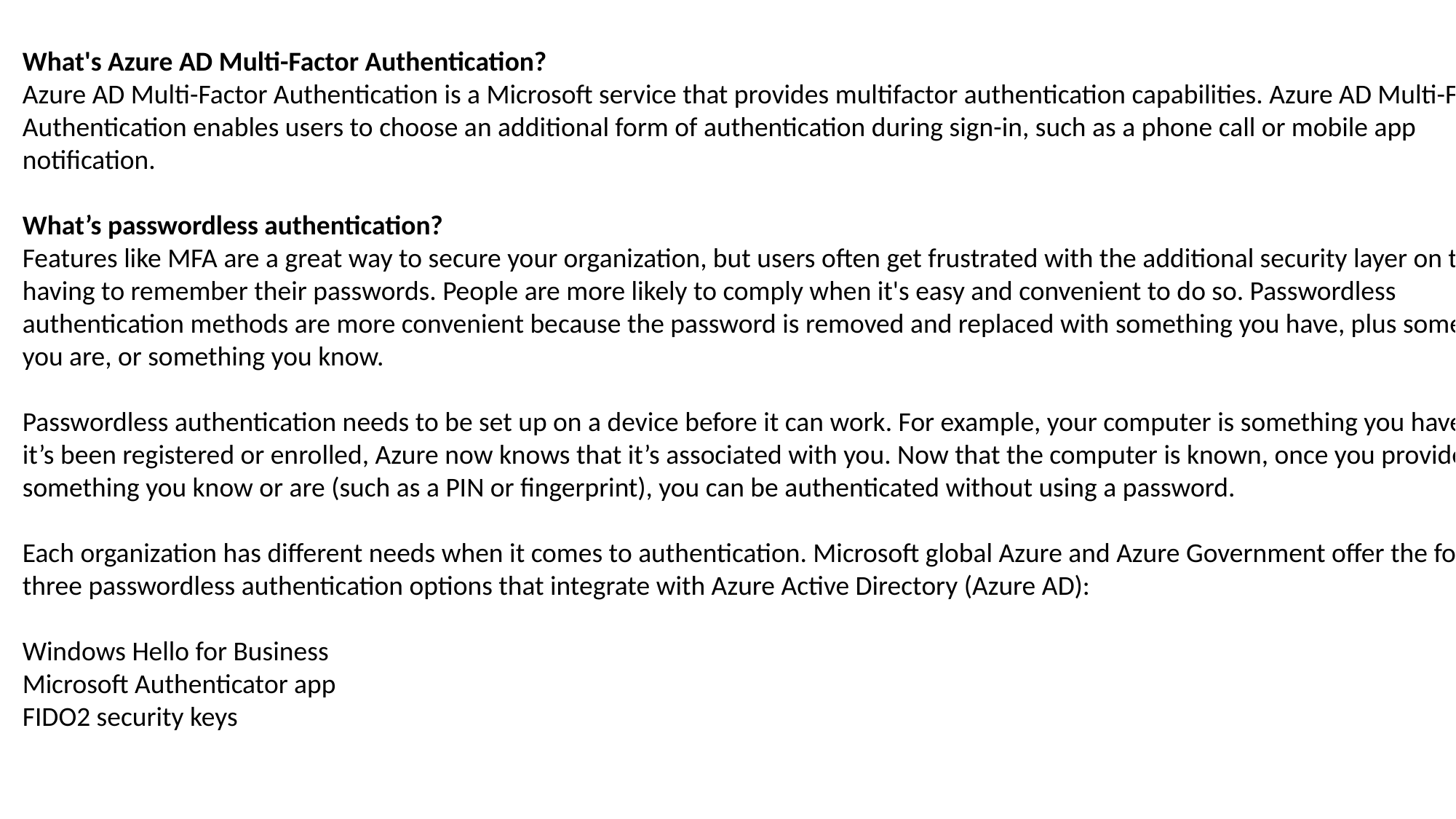

What's Azure AD Multi-Factor Authentication?
Azure AD Multi-Factor Authentication is a Microsoft service that provides multifactor authentication capabilities. Azure AD Multi-Factor Authentication enables users to choose an additional form of authentication during sign-in, such as a phone call or mobile app notification.

What’s passwordless authentication?
Features like MFA are a great way to secure your organization, but users often get frustrated with the additional security layer on top of having to remember their passwords. People are more likely to comply when it's easy and convenient to do so. Passwordless authentication methods are more convenient because the password is removed and replaced with something you have, plus something you are, or something you know.

Passwordless authentication needs to be set up on a device before it can work. For example, your computer is something you have. Once it’s been registered or enrolled, Azure now knows that it’s associated with you. Now that the computer is known, once you provide something you know or are (such as a PIN or fingerprint), you can be authenticated without using a password.

Each organization has different needs when it comes to authentication. Microsoft global Azure and Azure Government offer the following three passwordless authentication options that integrate with Azure Active Directory (Azure AD):

Windows Hello for Business
Microsoft Authenticator app
FIDO2 security keys